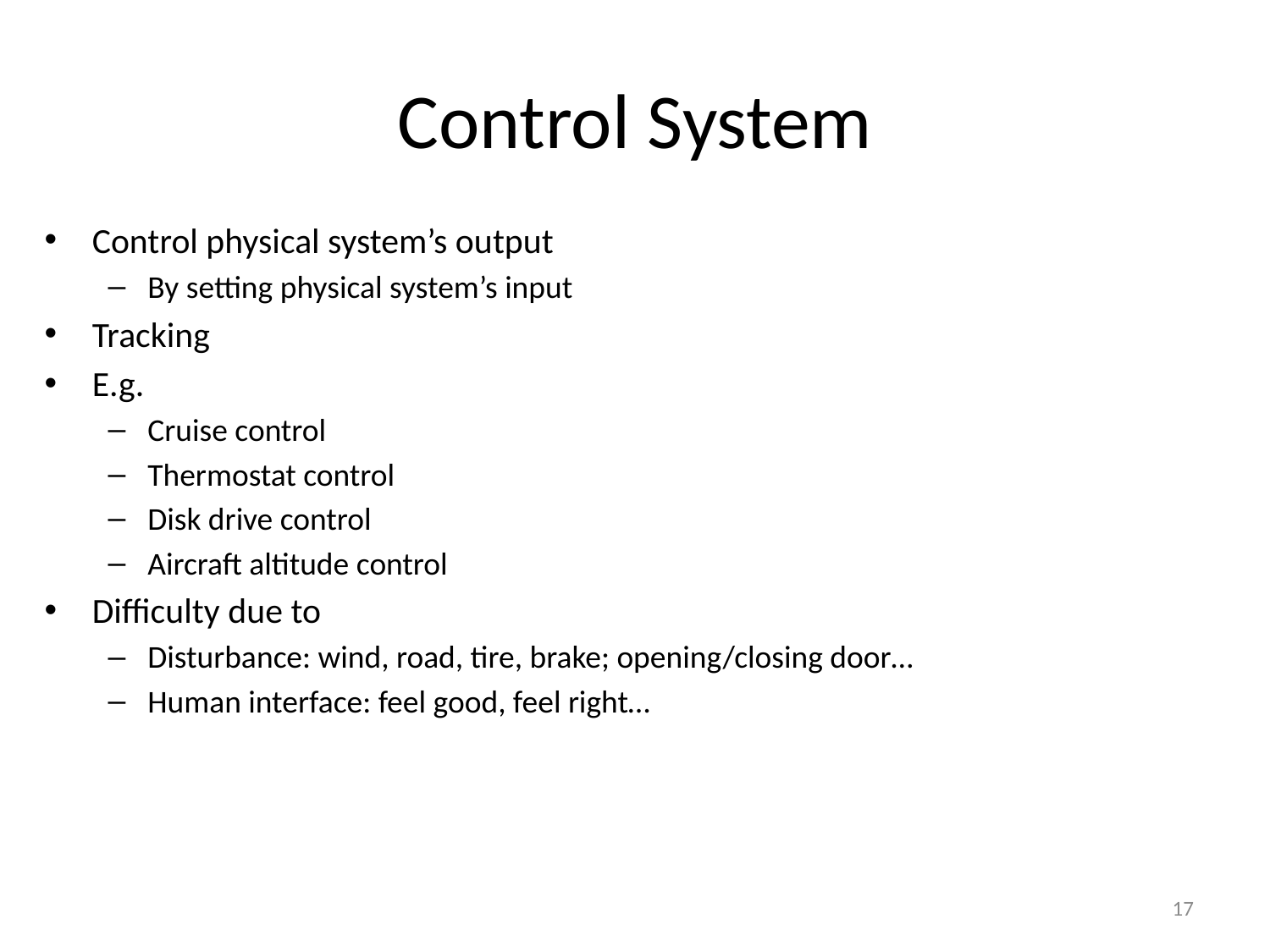

# Control System
Control physical system’s output
By setting physical system’s input
Tracking
E.g.
Cruise control
Thermostat control
Disk drive control
Aircraft altitude control
Difficulty due to
Disturbance: wind, road, tire, brake; opening/closing door…
Human interface: feel good, feel right…
17